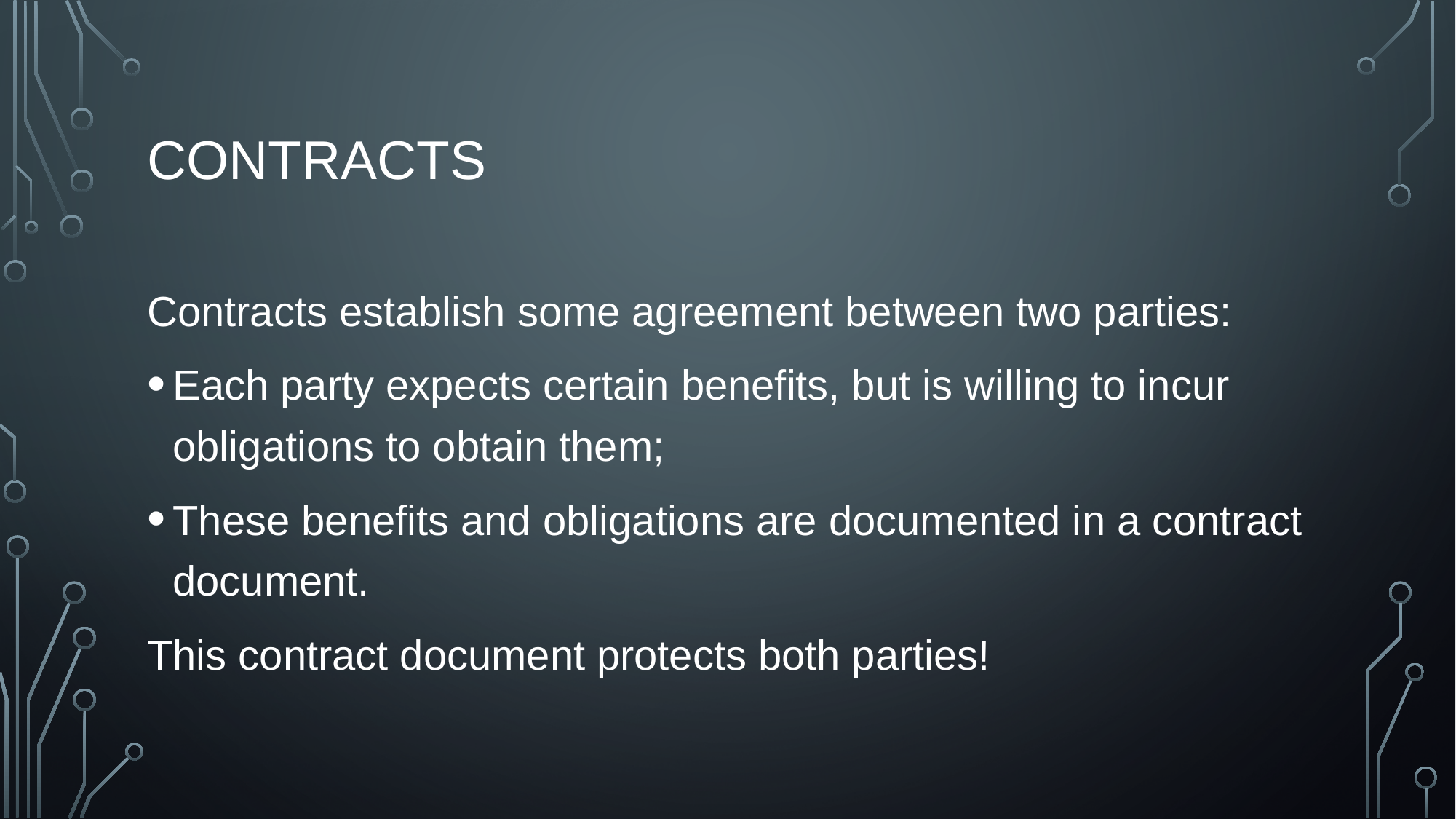

# Contracts
Contracts establish some agreement between two parties:
Each party expects certain benefits, but is willing to incur obligations to obtain them;
These benefits and obligations are documented in a contract document.
This contract document protects both parties!